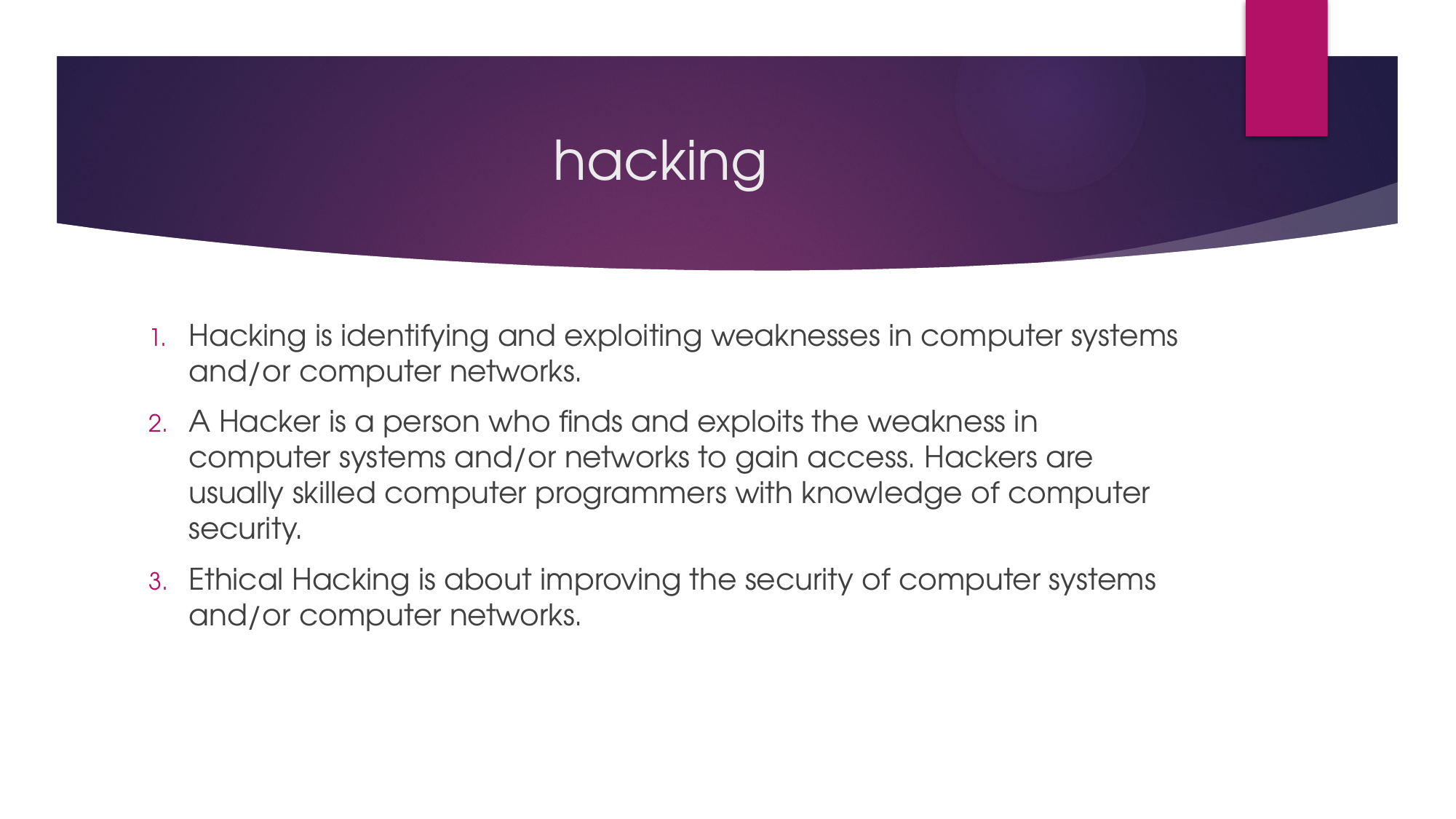

# hacking
Hacking is identifying and exploiting weaknesses in computer systems and/or computer networks.
A Hacker is a person who finds and exploits the weakness in computer systems and/or networks to gain access. Hackers are usually skilled computer programmers with knowledge of computer security.
Ethical Hacking is about improving the security of computer systems and/or computer networks.